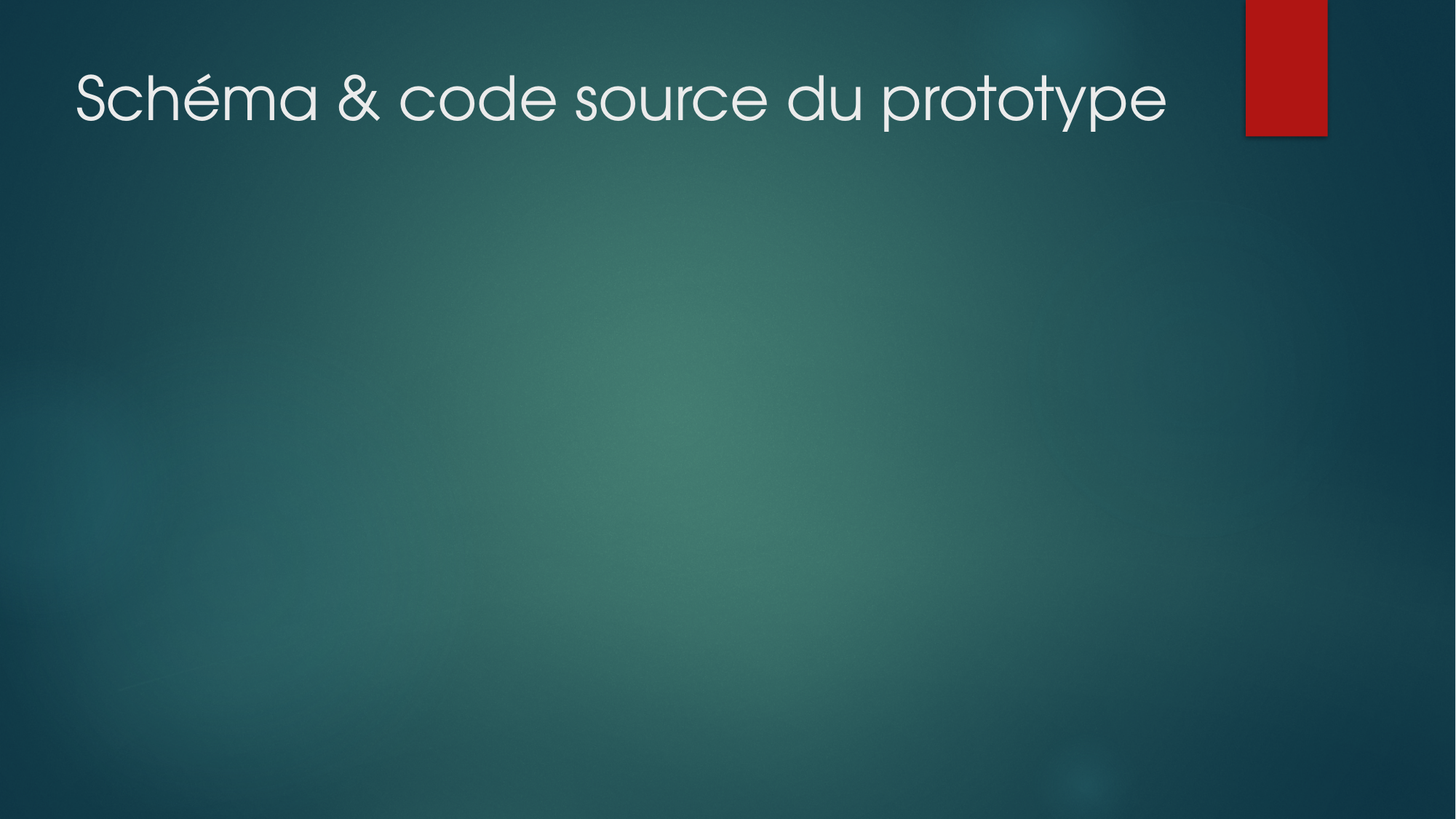

# Schéma & code source du prototype